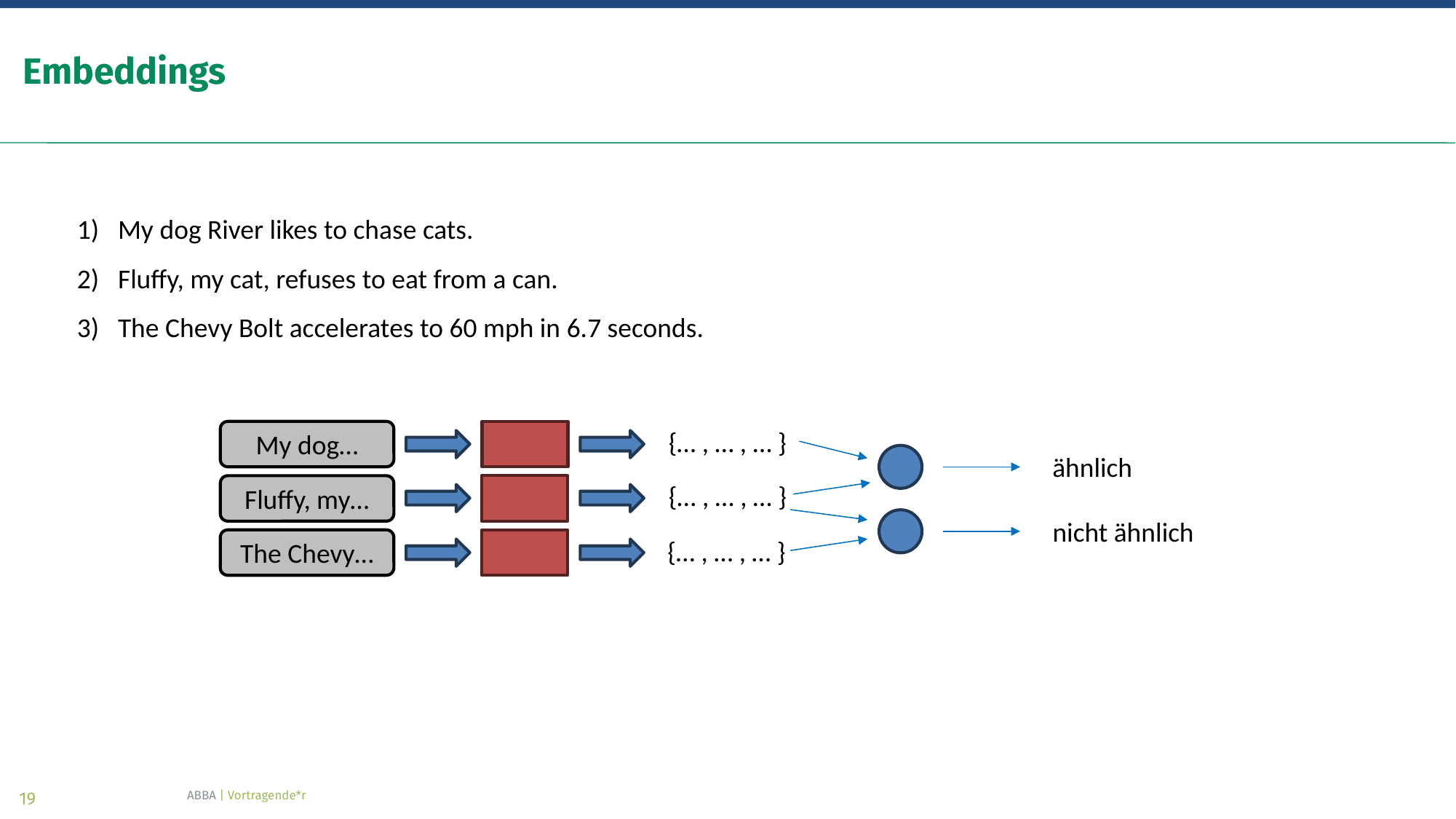

# Embeddings
My dog River likes to chase cats.
Fluffy, my cat, refuses to eat from a can.
The Chevy Bolt accelerates to 60 mph in 6.7 seconds.
{… , … , … }

My dog…

ähnlich

{… , … , … }
Fluffy, my…

nicht ähnlich

{… , … , … }

The Chevy…

ABBA | Vortragende*r
19